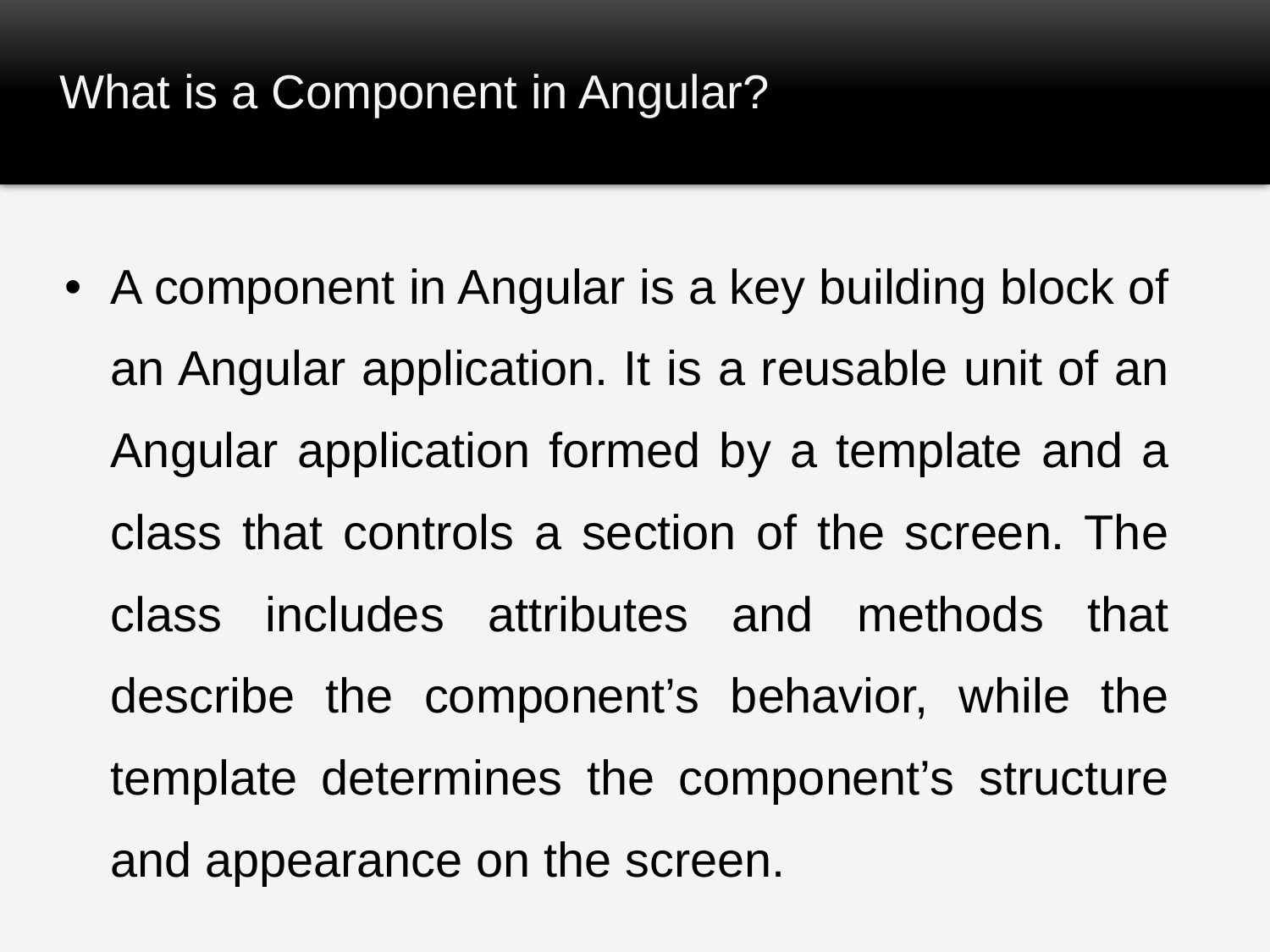

# What is a Component in Angular?
A component in Angular is a key building block of an Angular application. It is a reusable unit of an Angular application formed by a template and a class that controls a section of the screen. The class includes attributes and methods that describe the component’s behavior, while the template determines the component’s structure and appearance on the screen.